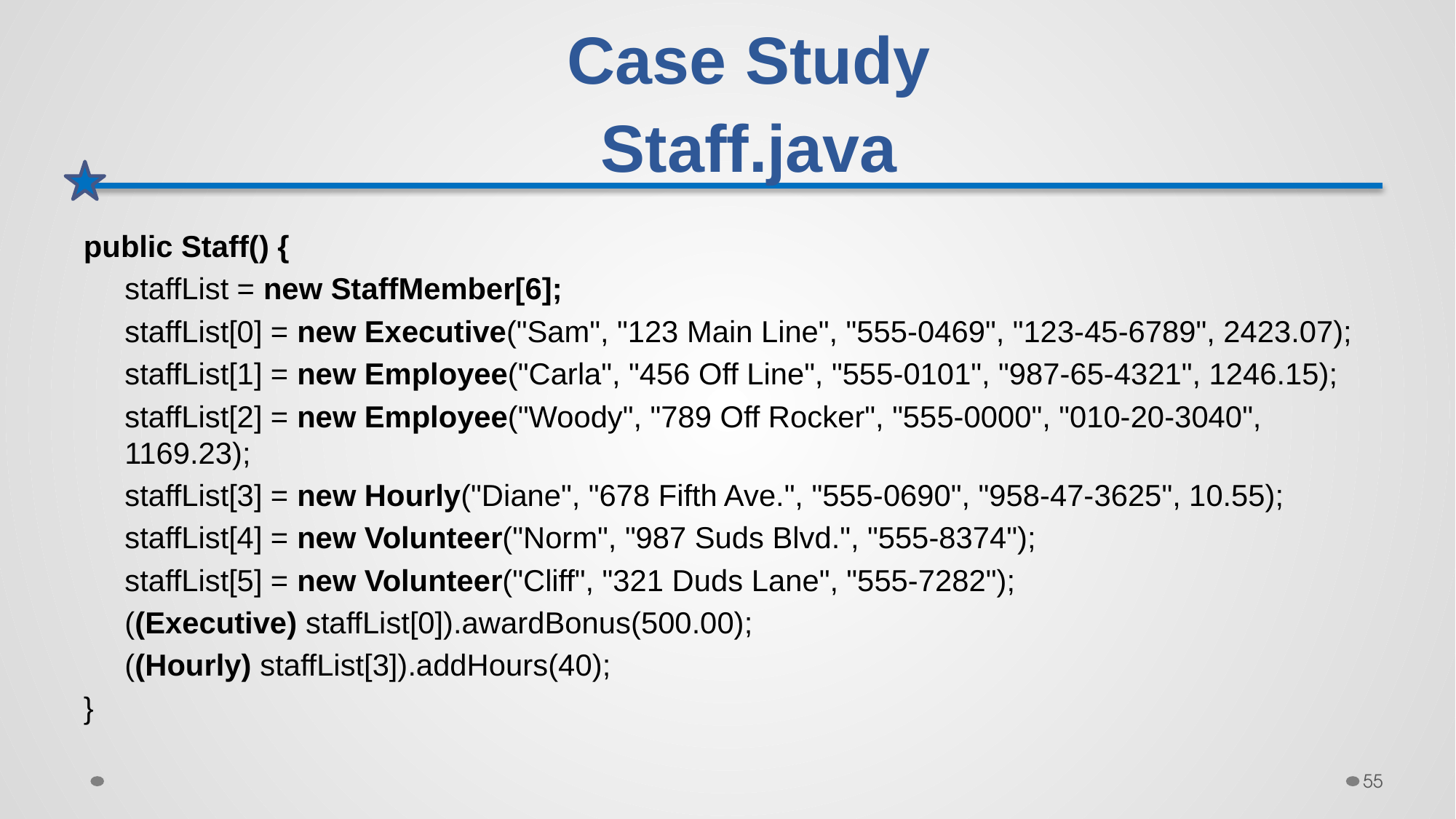

# Case Study Staff.java
public Staff() {
staffList = new StaffMember[6];
staffList[0] = new Executive("Sam", "123 Main Line", "555-0469", "123-45-6789", 2423.07);
staffList[1] = new Employee("Carla", "456 Off Line", "555-0101", "987-65-4321", 1246.15);
staffList[2] = new Employee("Woody", "789 Off Rocker", "555-0000", "010-20-3040", 1169.23);
staffList[3] = new Hourly("Diane", "678 Fifth Ave.", "555-0690", "958-47-3625", 10.55);
staffList[4] = new Volunteer("Norm", "987 Suds Blvd.", "555-8374");
staffList[5] = new Volunteer("Cliff", "321 Duds Lane", "555-7282");
((Executive) staffList[0]).awardBonus(500.00);
((Hourly) staffList[3]).addHours(40);
}
55